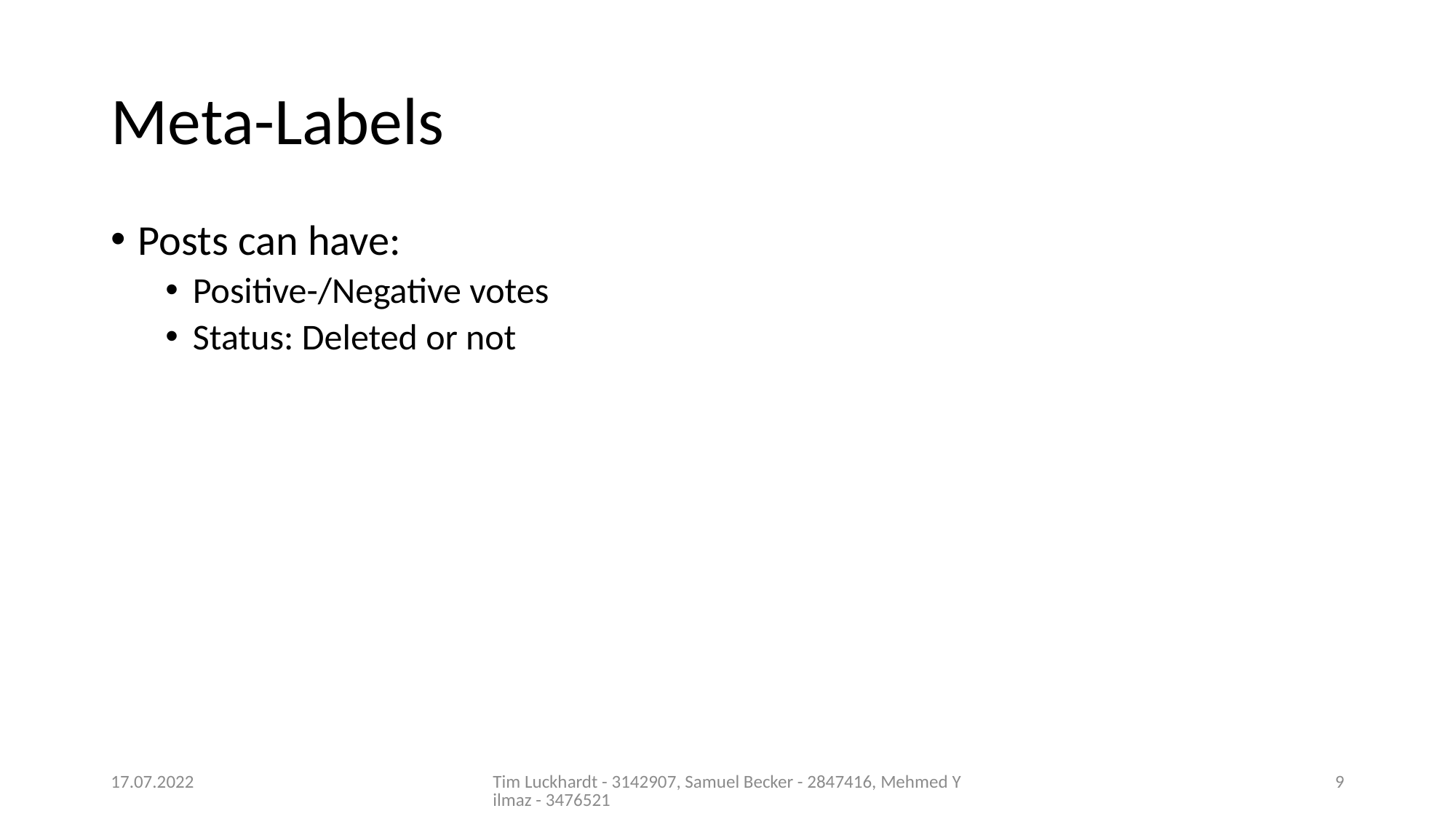

# Meta-Labels
Posts can have:
Positive-/Negative votes
Status: Deleted or not
17.07.2022
Tim Luckhardt - 3142907, Samuel Becker - 2847416, Mehmed Yilmaz - 3476521
9